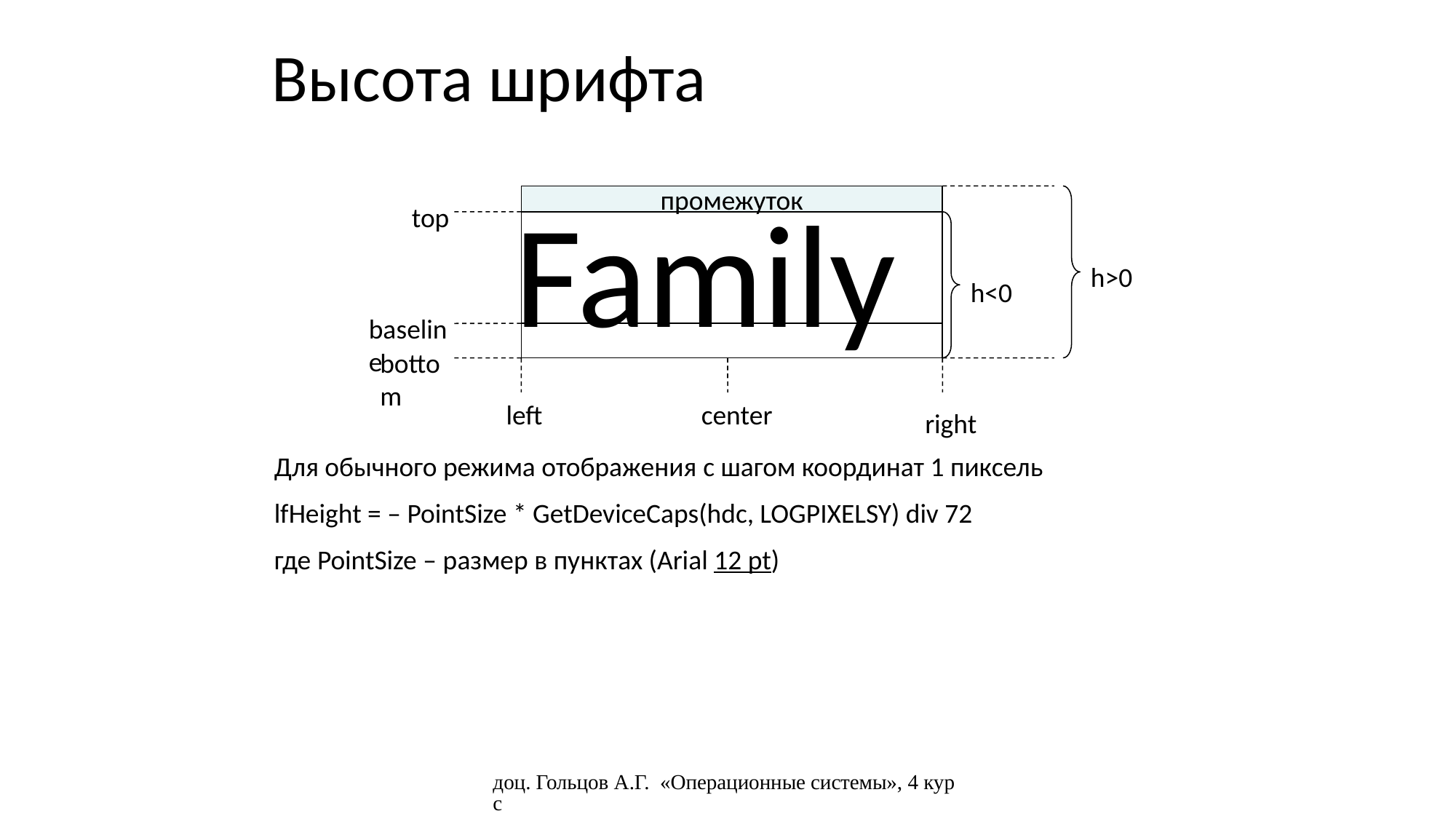

# Высота шрифта
Family
промежуток

top

h>0
h<0
baseline

bottom

left
center
right
Для обычного режима отображения с шагом координат 1 пиксель
lfHeight = – PointSize * GetDeviceCaps(hdc, LOGPIXELSY) div 72
где PointSize – размер в пунктах (Arial 12 pt)

доц. Гольцов А.Г.  «Операционные системы», 4 курс